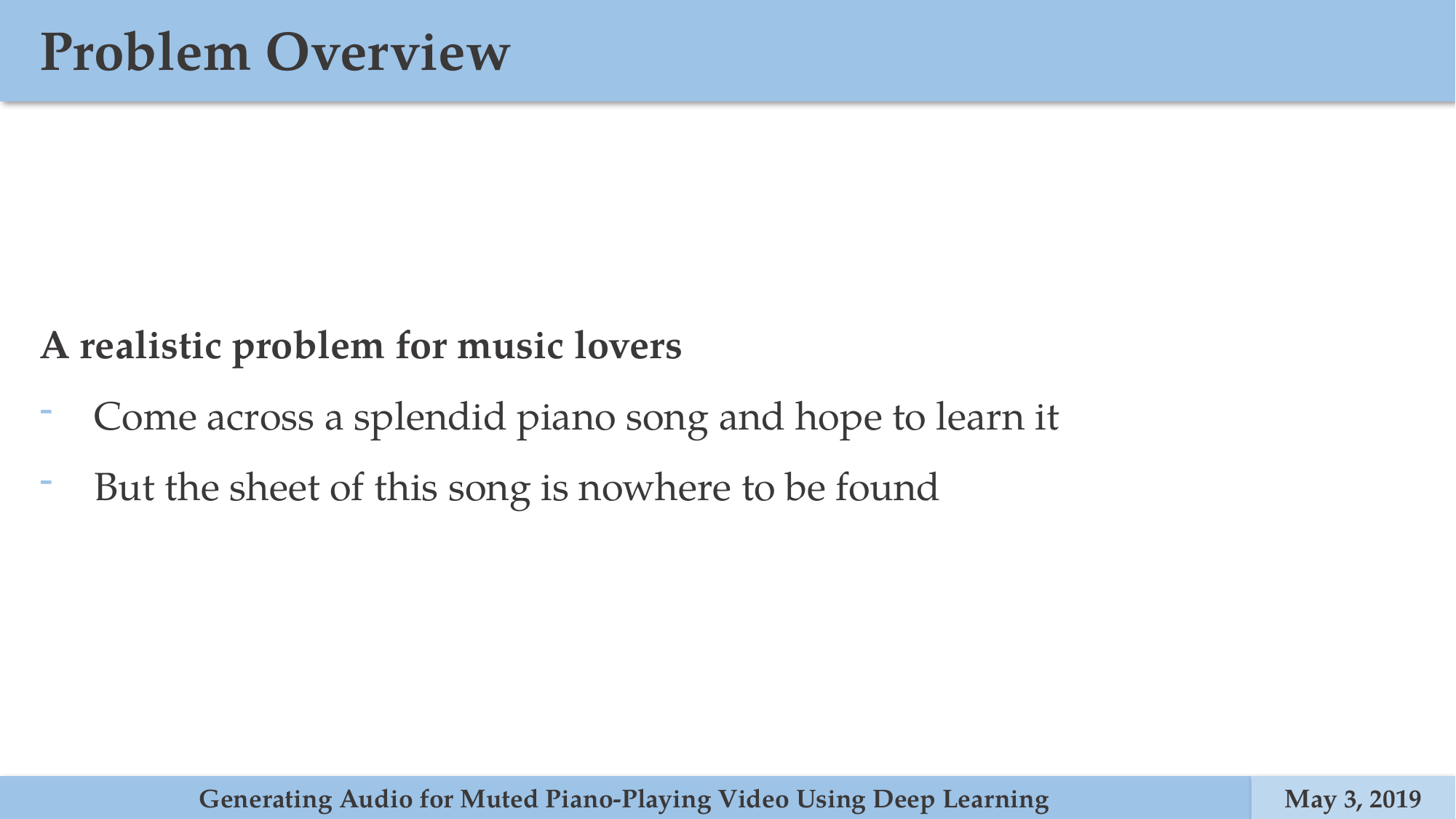

Problem Overview
A realistic problem for music lovers
Come across a splendid piano song and hope to learn it
But the sheet of this song is nowhere to be found

Generating Audio for Muted Piano-Playing Video Using Deep Learning
May 3, 2019